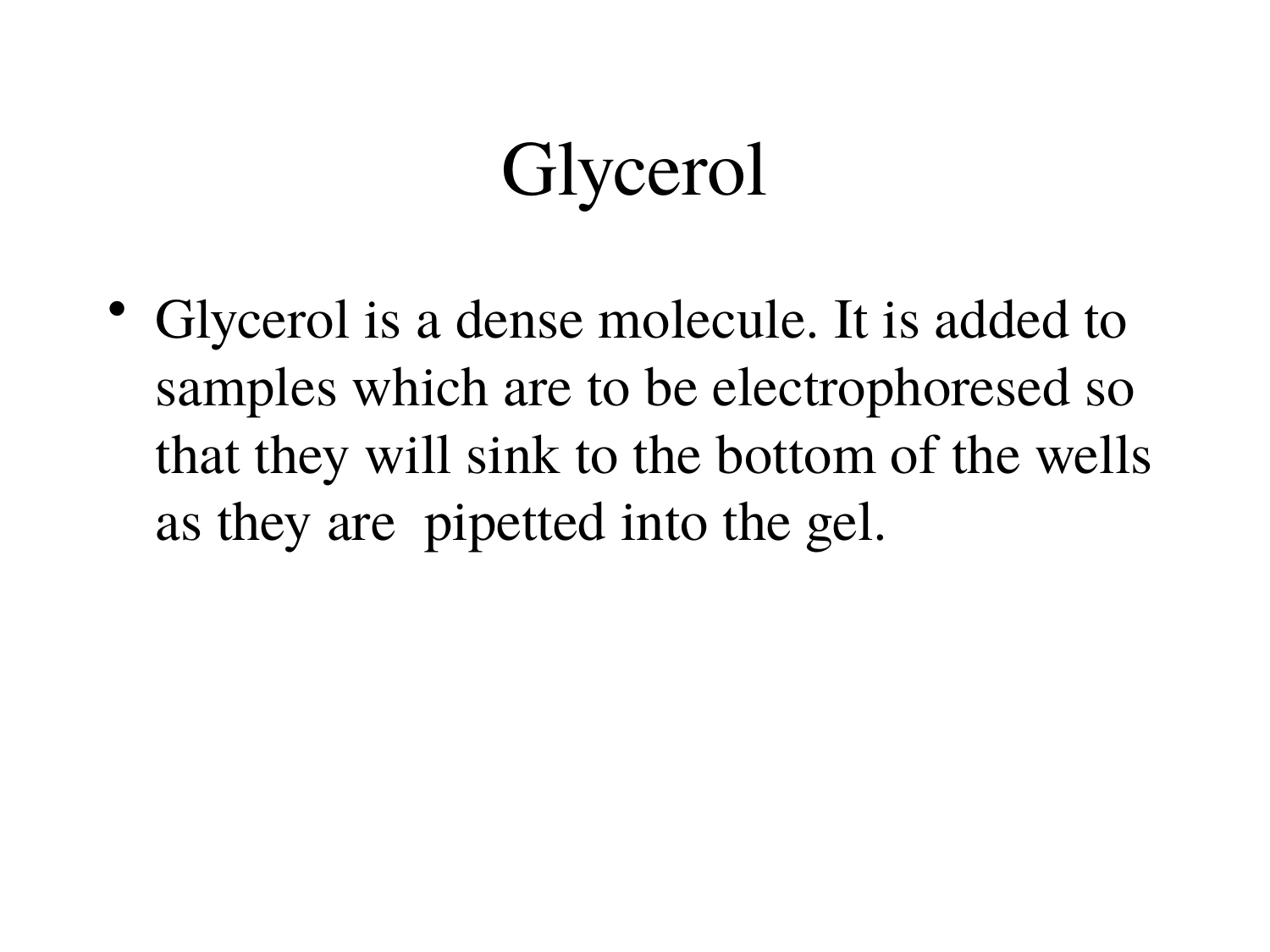

# Glycerol
Glycerol is a dense molecule. It is added to samples which are to be electrophoresed so that they will sink to the bottom of the wells as they are  pipetted into the gel.